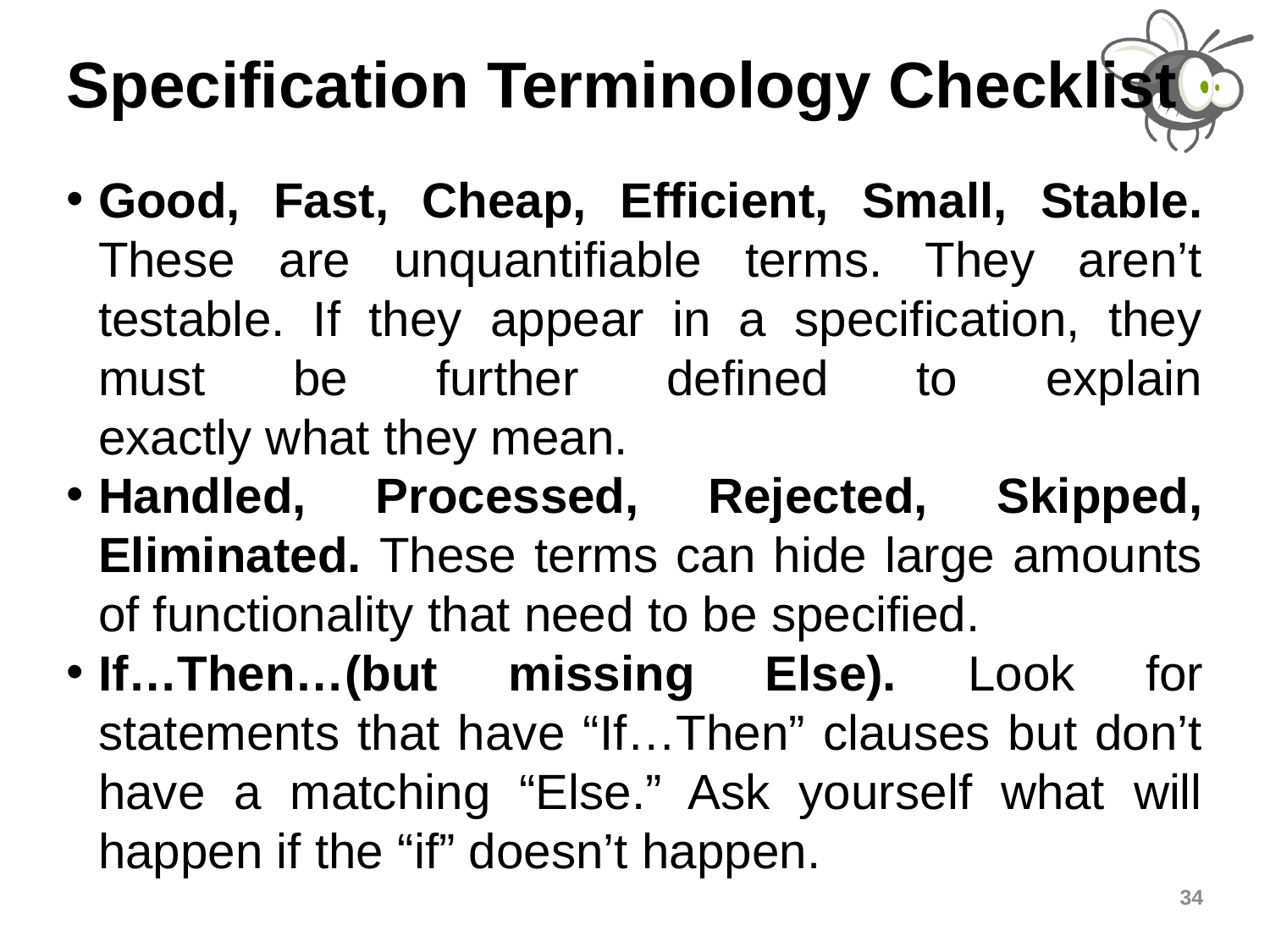

# Specification Terminology Checklist
Good, Fast, Cheap, Efficient, Small, Stable. These are unquantifiable terms. They aren’t testable. If they appear in a specification, they must be further defined to explain
exactly what they mean.
Handled, Processed, Rejected, Skipped, Eliminated. These terms can hide large amounts of functionality that need to be specified.
If…Then…(but missing Else). Look for statements that have “If…Then” clauses but don’t have a matching “Else.” Ask yourself what will happen if the “if” doesn’t happen.
34